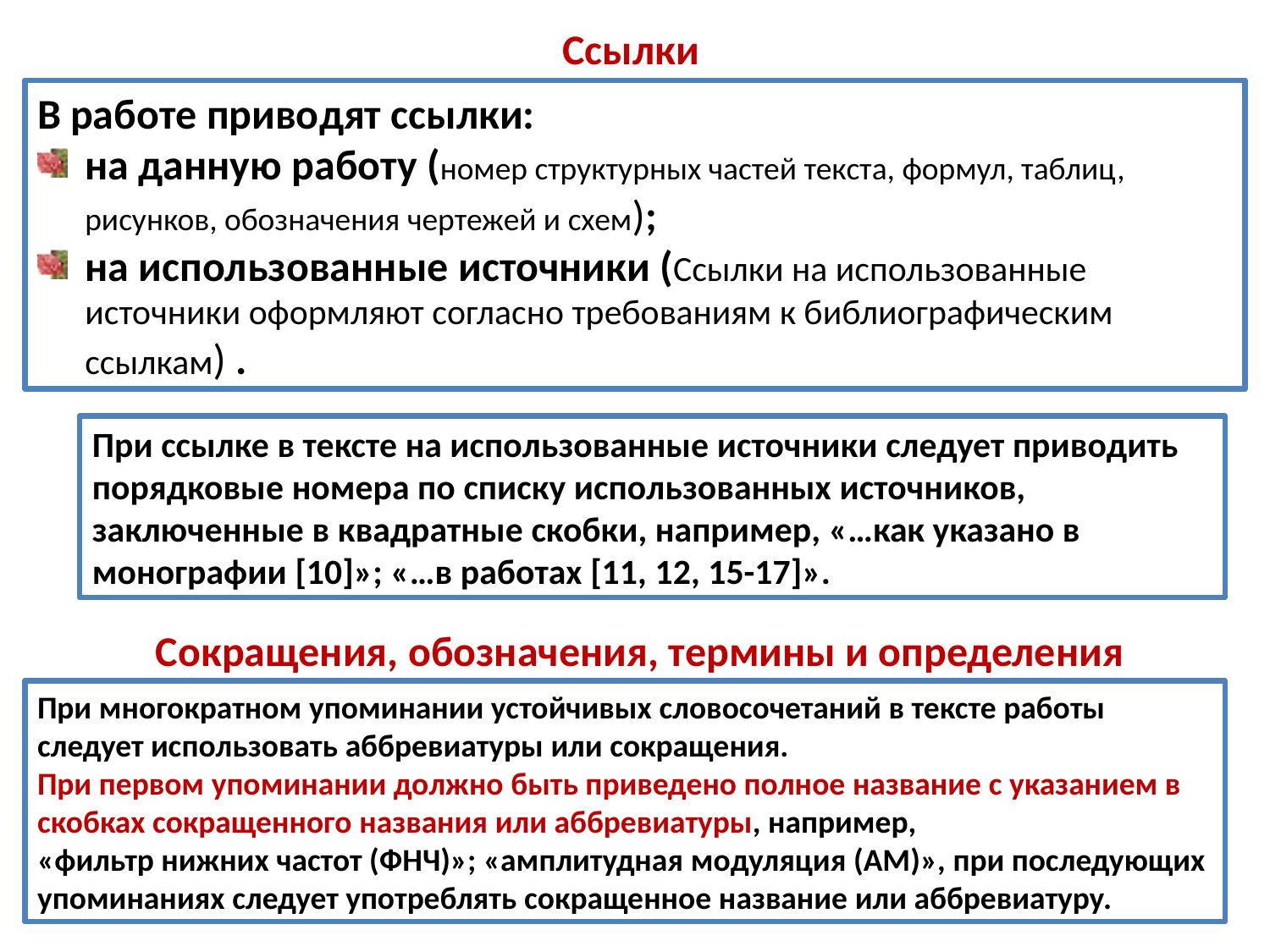

Ссылки
В работе приводят ссылки:
на данную работу (номер структурных частей текста, формул, таблиц, рисунков, обозначения чертежей и схем);
на использованные источники (Ссылки на использованные источники оформляют согласно требованиям к библиографическим ссылкам) .
При ссылке в тексте на использованные источники следует приводить порядковые номера по списку использованных источников, заключенные в квадратные скобки, например, «…как указано в монографии [10]»; «…в работах [11, 12, 15-17]».
Сокращения, обозначения, термины и определения
При многократном упоминании устойчивых словосочетаний в тексте работы следует использовать аббревиатуры или сокращения.
При первом упоминании должно быть приведено полное название с указанием в скобках сокращенного названия или аббревиатуры, например,
«фильтр нижних частот (ФНЧ)»; «амплитудная модуляция (АМ)», при последующих упоминаниях следует употреблять сокращенное название или аббревиатуру.